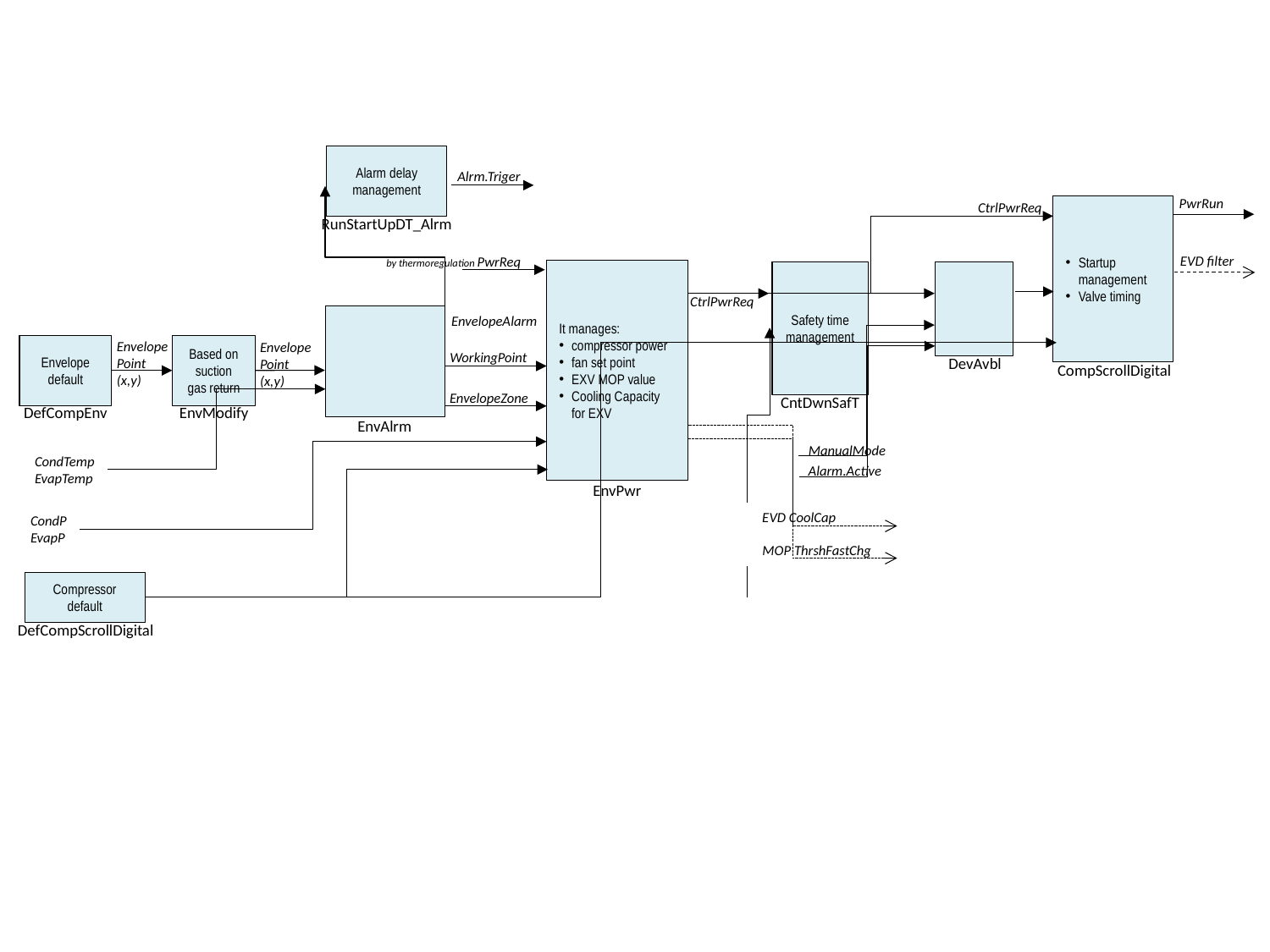

Alarm delay management
Alrm.Triger
PwrRun
CtrlPwrReq
Startup management
Valve timing
RunStartUpDT_Alrm
EVD filter
by thermoregulation PwrReq
It manages:
compressor power
fan set point
EXV MOP value
Cooling Capacity for EXV
Safety time management

CtrlPwrReq

EnvelopeAlarm
Envelope
Point
(x,y)
Envelope
Point
(x,y)
Envelope default
Based on suction gas return
WorkingPoint
DevAvbl
CompScrollDigital
EnvelopeZone
CntDwnSafT
DefCompEnv
EnvModify
EnvAlrm
ManualMode
CondTemp
EvapTemp
Alarm.Active
EnvPwr
EVD CoolCap
CondP
EvapP
MOP ThrshFastChg
Compressor
default
DefCompScrollDigital